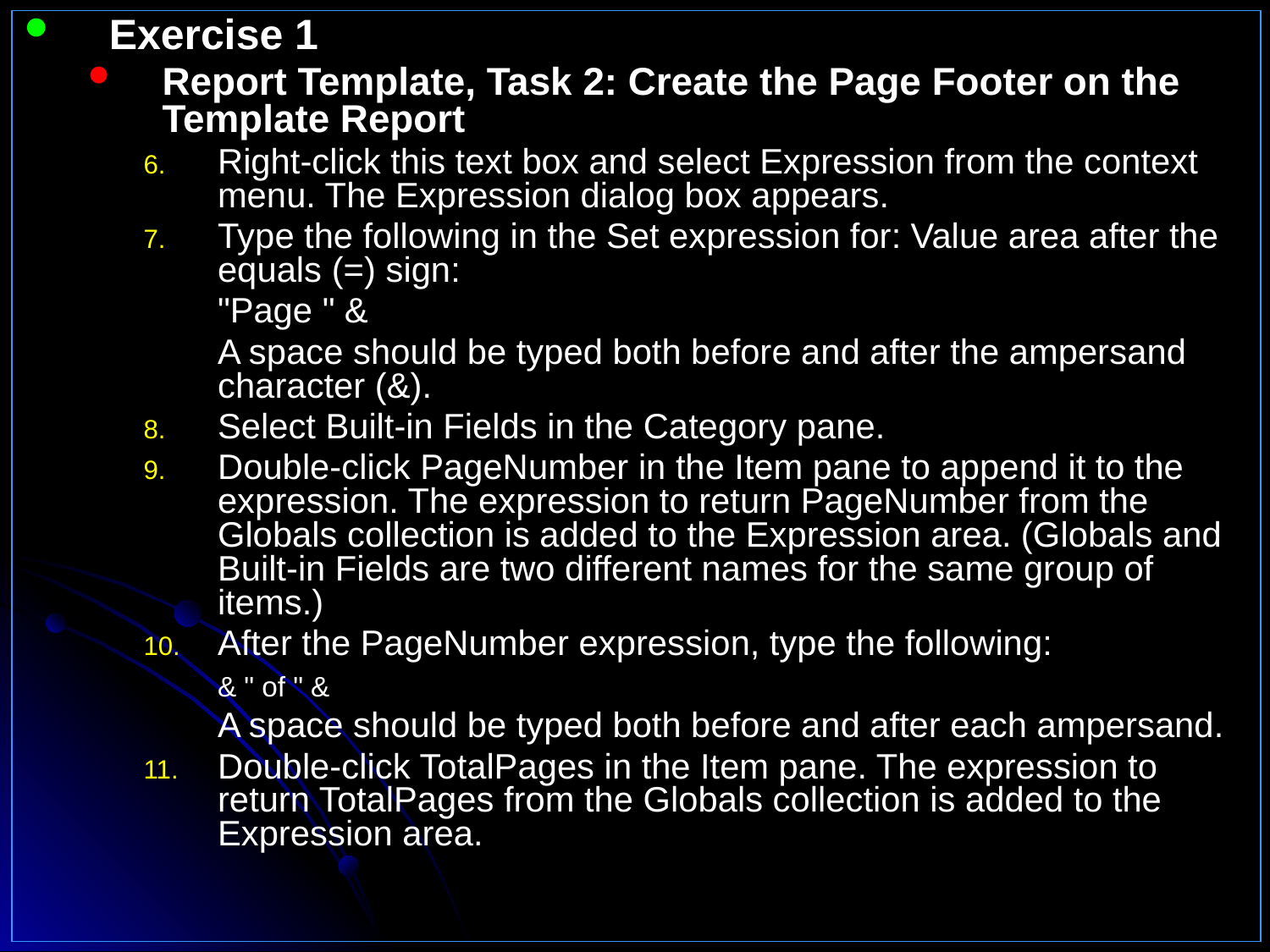

Exercise 1
Report Template, Task 2: Create the Page Footer on the Template Report
Right-click this text box and select Expression from the context menu. The Expression dialog box appears.
Type the following in the Set expression for: Value area after the equals (=) sign:
	"Page " &
	A space should be typed both before and after the ampersand character (&).
Select Built-in Fields in the Category pane.
Double-click PageNumber in the Item pane to append it to the expression. The expression to return PageNumber from the Globals collection is added to the Expression area. (Globals and Built-in Fields are two different names for the same group of items.)
After the PageNumber expression, type the following:
	& " of " &
	A space should be typed both before and after each ampersand.
Double-click TotalPages in the Item pane. The expression to  return TotalPages from the Globals collection is added to the Expression area.